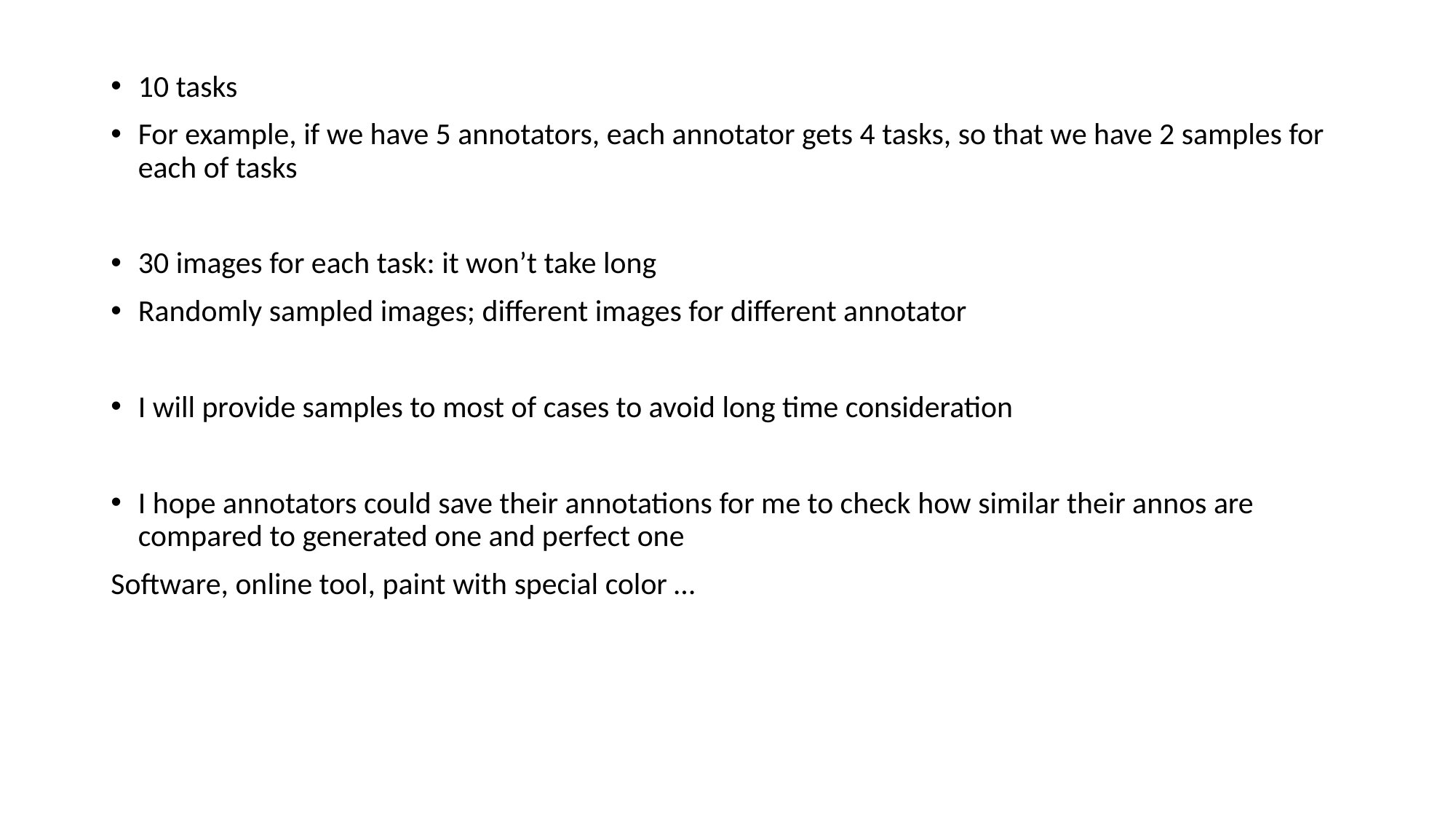

10 tasks
For example, if we have 5 annotators, each annotator gets 4 tasks, so that we have 2 samples for each of tasks

30 images for each task: it won’t take long
Randomly sampled images; different images for different annotator

I will provide samples to most of cases to avoid long time consideration

I hope annotators could save their annotations for me to check how similar their annos are compared to generated one and perfect one
Software, online tool, paint with special color …